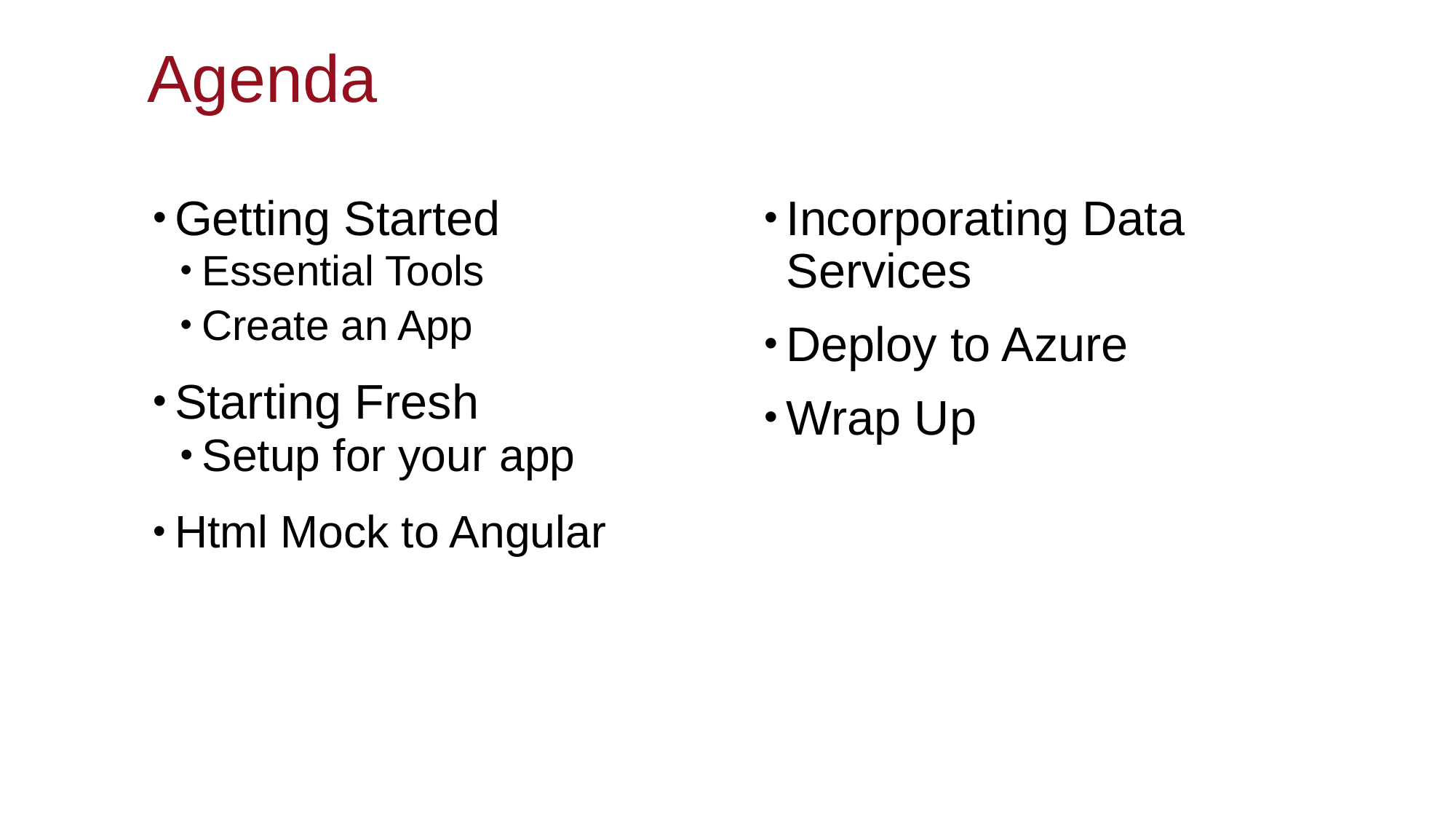

# Agenda
Getting Started
Essential Tools
Create an App
Starting Fresh
Setup for your app
Html Mock to Angular

Incorporating Data Services
Deploy to Azure
Wrap Up